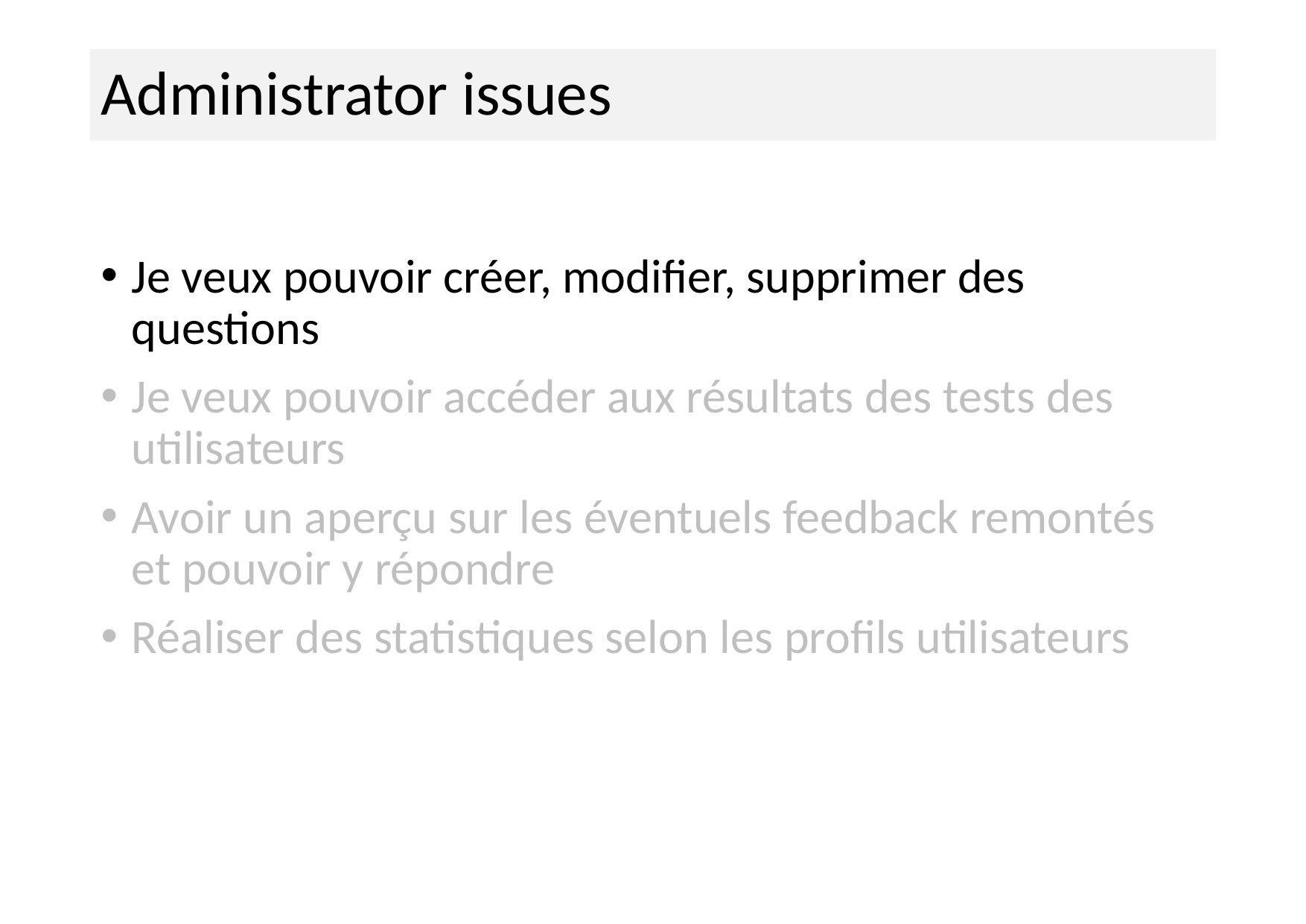

# Administrator issues
Je veux pouvoir créer, modifier, supprimer des questions
Je veux pouvoir accéder aux résultats des tests des utilisateurs
Avoir un aperçu sur les éventuels feedback remontés et pouvoir y répondre
Réaliser des statistiques selon les profils utilisateurs